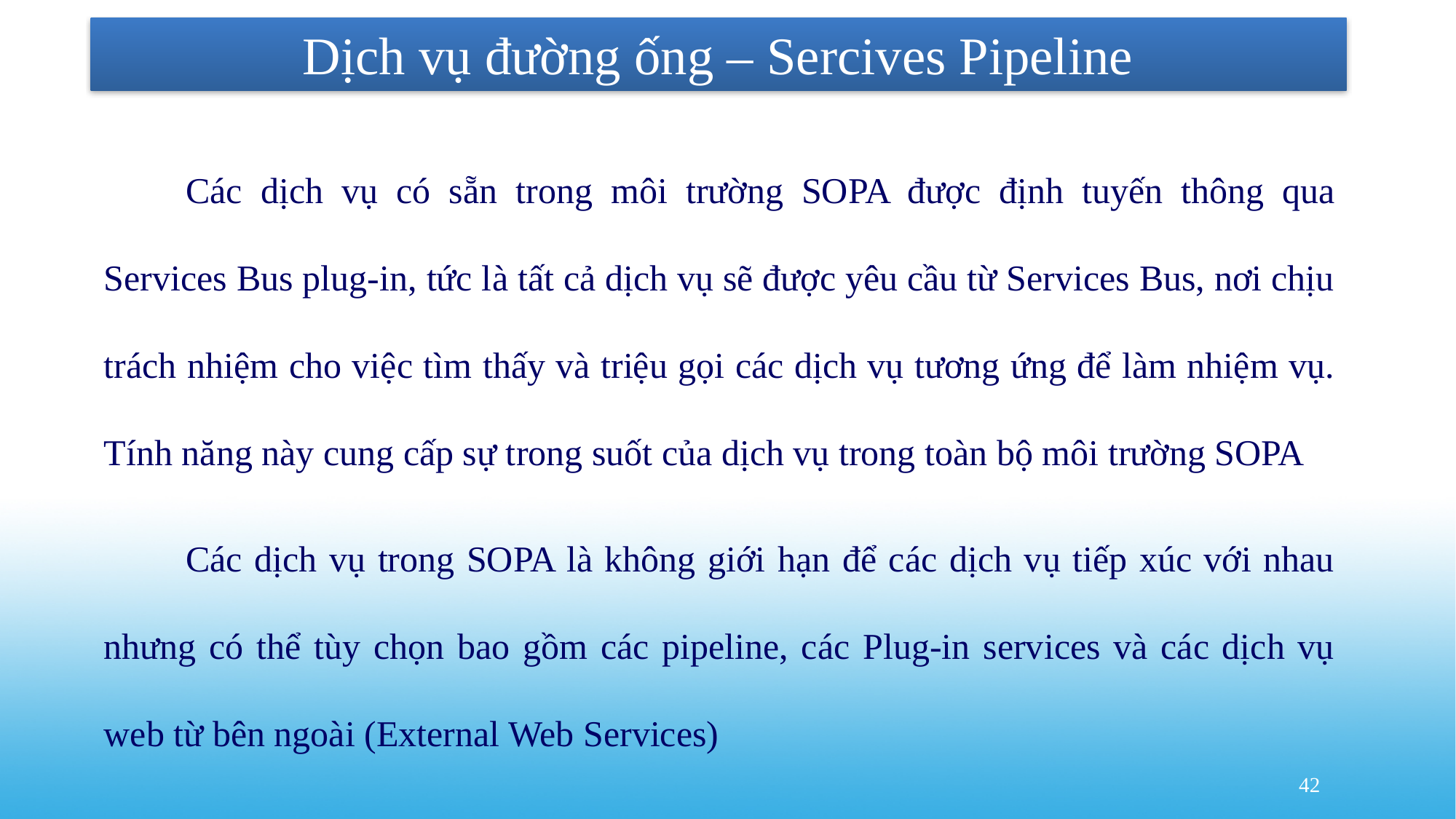

# Dịch vụ đường ống – Sercives Pipeline
Các dịch vụ có sẵn trong môi trường SOPA được định tuyến thông qua Services Bus plug-in, tức là tất cả dịch vụ sẽ được yêu cầu từ Services Bus, nơi chịu trách nhiệm cho việc tìm thấy và triệu gọi các dịch vụ tương ứng để làm nhiệm vụ. Tính năng này cung cấp sự trong suốt của dịch vụ trong toàn bộ môi trường SOPA
Các dịch vụ trong SOPA là không giới hạn để các dịch vụ tiếp xúc với nhau nhưng có thể tùy chọn bao gồm các pipeline, các Plug-in services và các dịch vụ web từ bên ngoài (External Web Services)

42